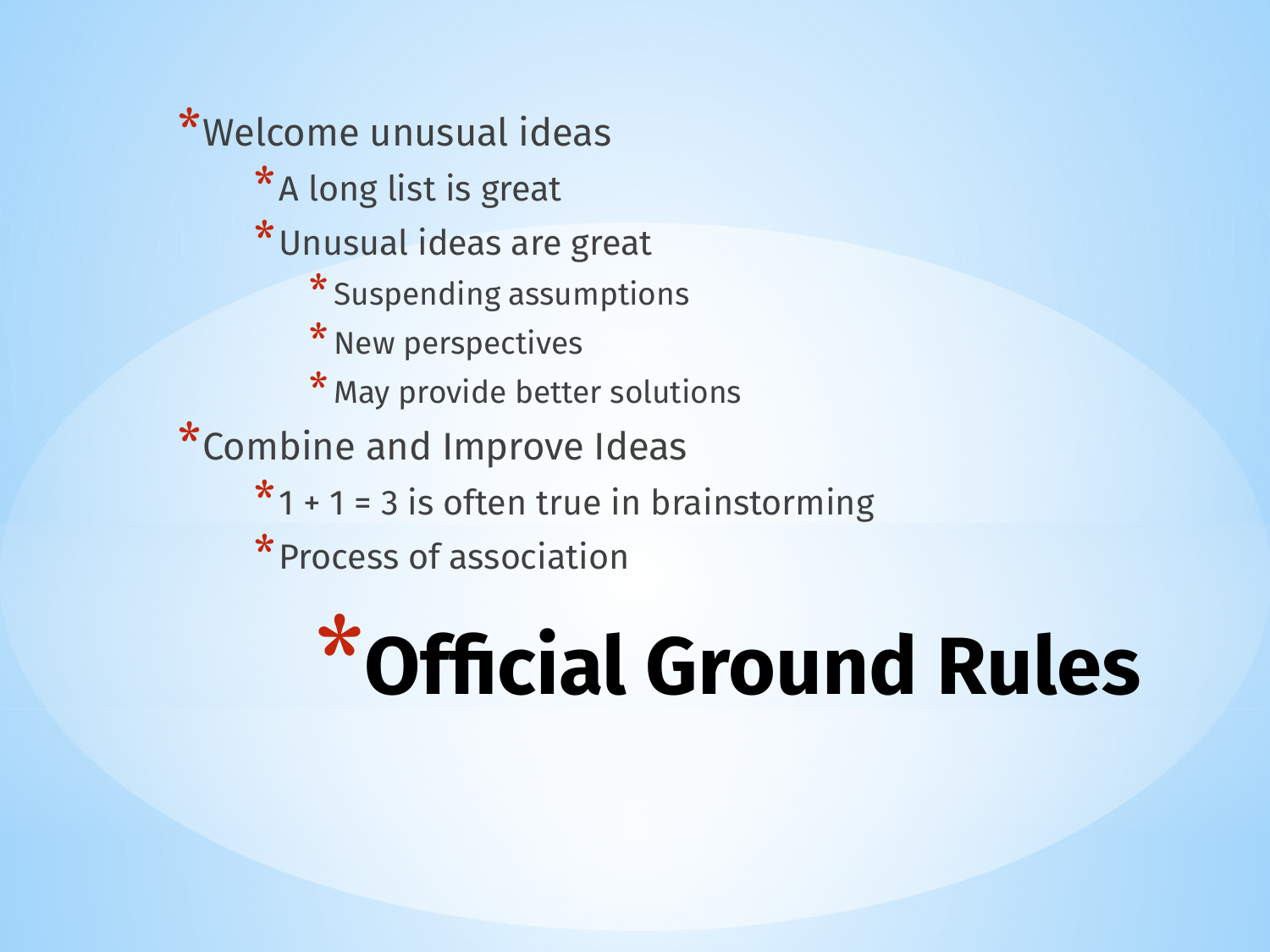

Welcome unusual ideas
A long list is great
Unusual ideas are great
Suspending assumptions
New perspectives
May provide better solutions
Combine and Improve Ideas
1 + 1 = 3 is often true in brainstorming
Process of association
# Official Ground Rules